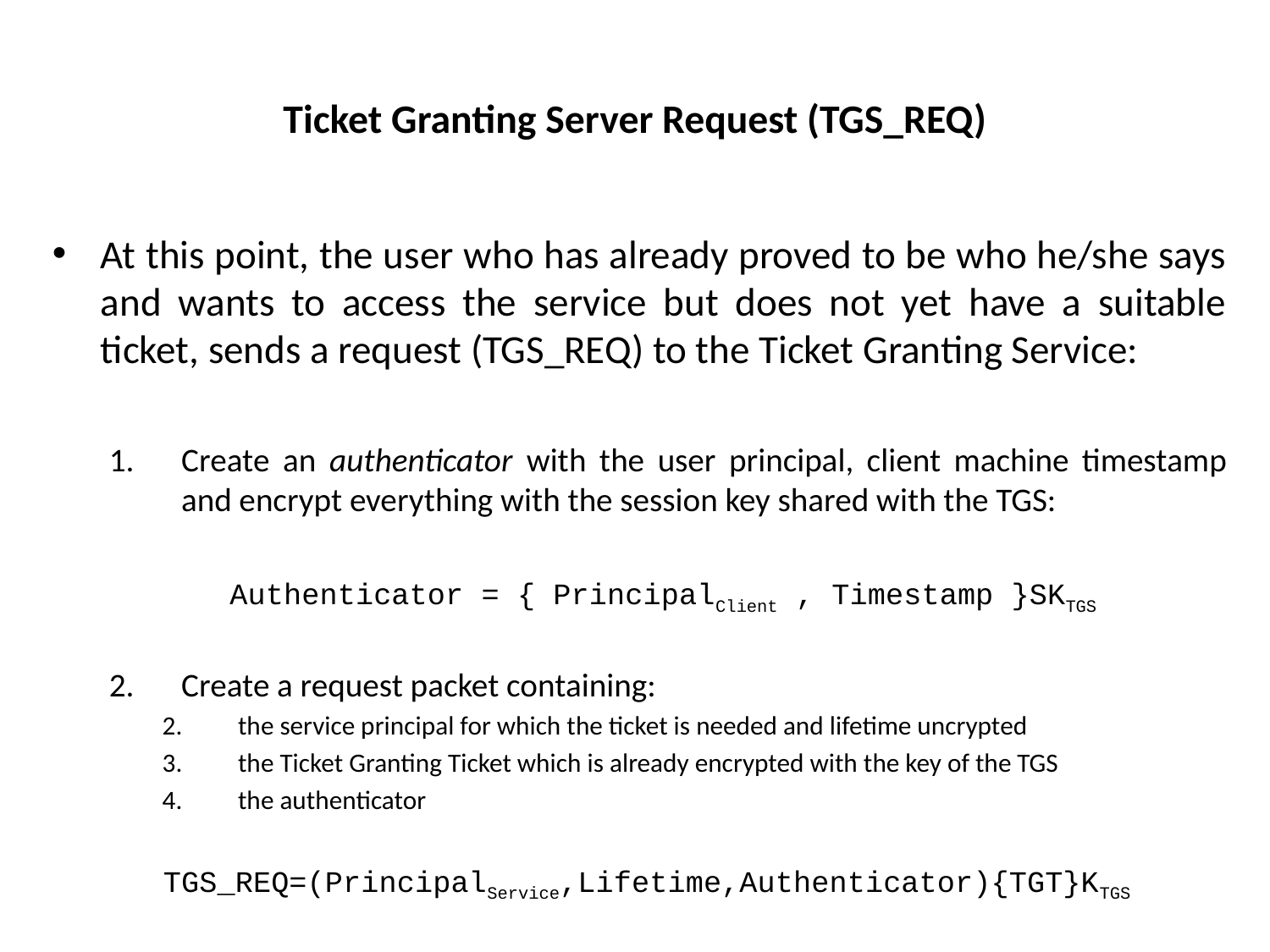

# Ticket Granting Server Request (TGS_REQ)
At this point, the user who has already proved to be who he/she says and wants to access the service but does not yet have a suitable ticket, sends a request (TGS_REQ) to the Ticket Granting Service:

Create an authenticator with the user principal, client machine timestamp and encrypt everything with the session key shared with the TGS:

Authenticator = { PrincipalClient , Timestamp }SKTGS

Create a request packet containing:
the service principal for which the ticket is needed and lifetime uncrypted
the Ticket Granting Ticket which is already encrypted with the key of the TGS
the authenticator

	TGS_REQ=(PrincipalService,Lifetime,Authenticator){TGT}KTGS